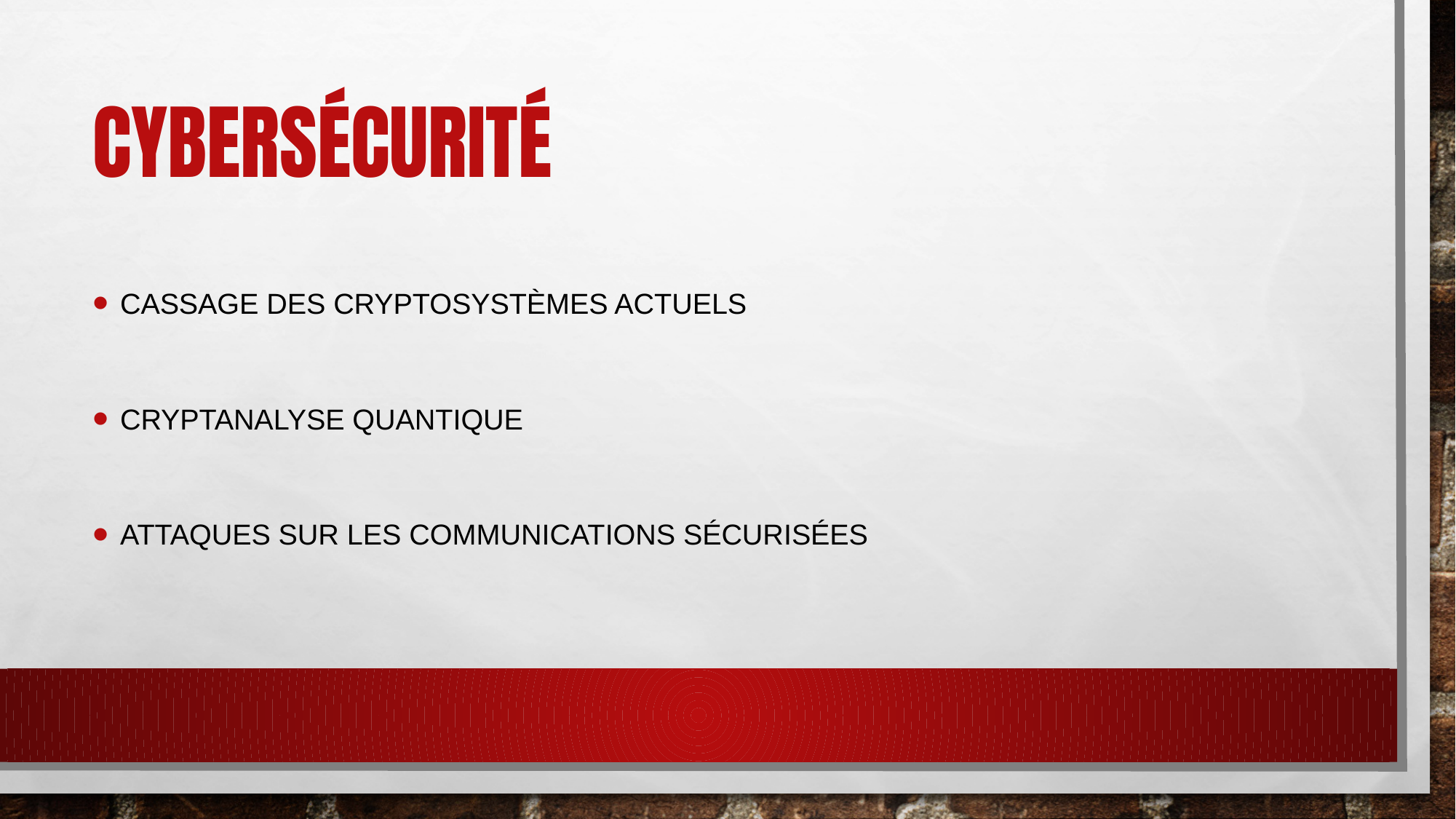

# CYBERSÉCURITÉ
Cassage des cryptosystèmes actuels

Cryptanalyse quantique

Attaques sur les communications sécurisées